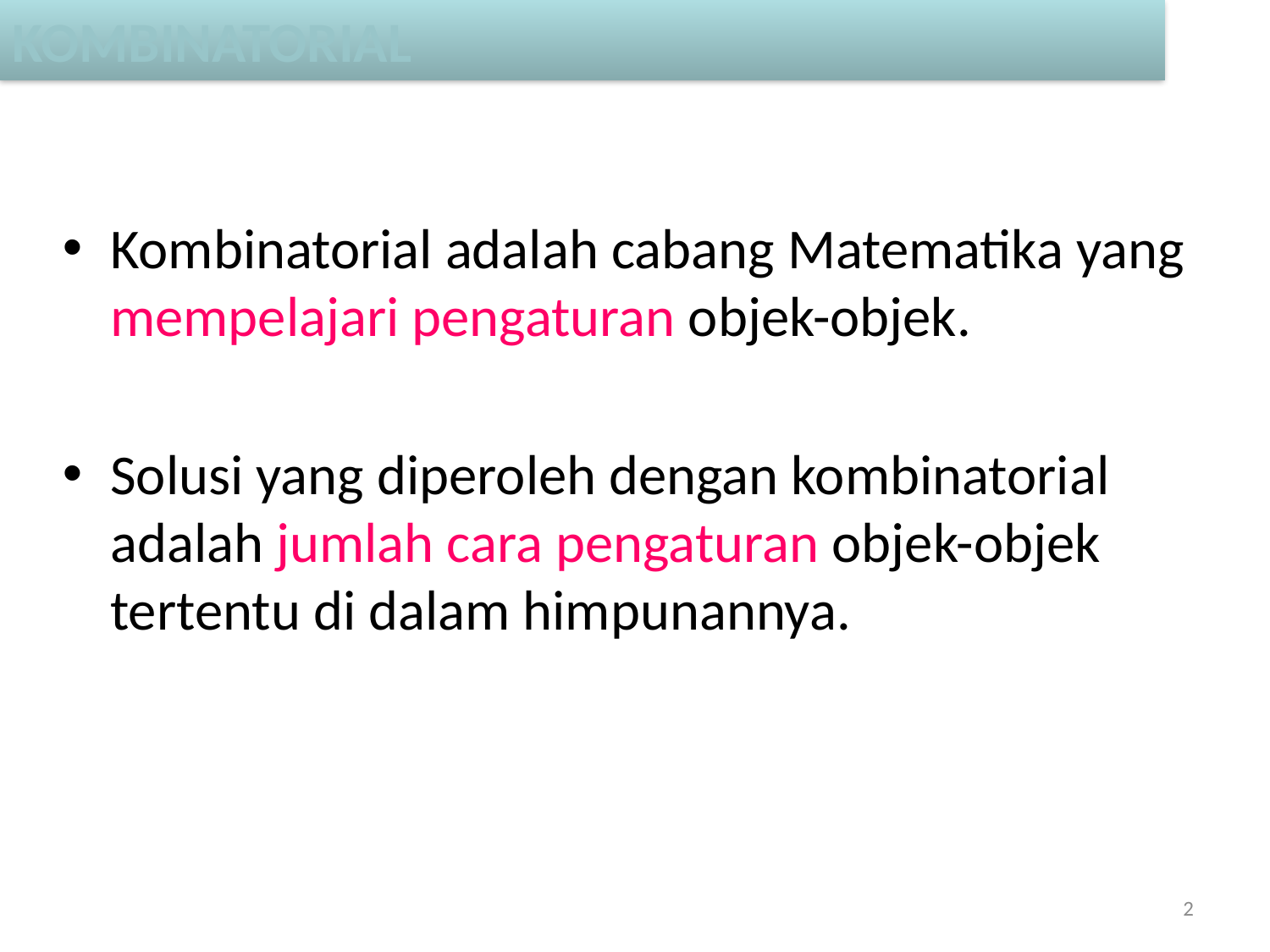

kombinatorial
Kombinatorial adalah cabang Matematika yang mempelajari pengaturan objek-objek.

Solusi yang diperoleh dengan kombinatorial adalah jumlah cara pengaturan objek-objek tertentu di dalam himpunannya.
2